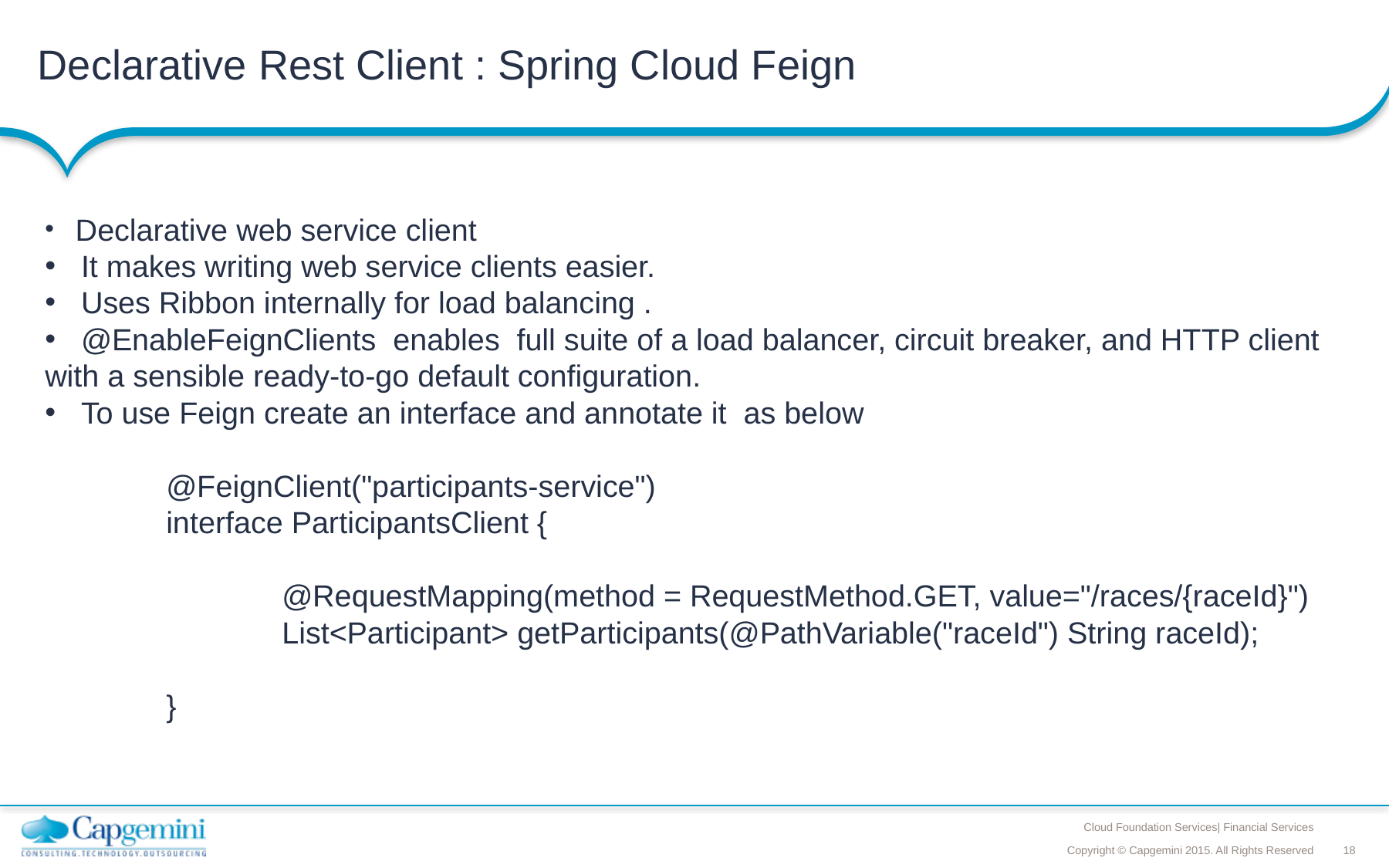

# Declarative Rest Client : Spring Cloud Feign
   Declarative web service client
   It makes writing web service clients easier.
   Uses Ribbon internally for load balancing .
   @EnableFeignClients  enables  full suite of a load balancer, circuit breaker, and HTTP client with a sensible ready-to-go default configuration.
   To use Feign create an interface and annotate it  as below

@FeignClient("participants-service")
interface ParticipantsClient {

	@RequestMapping(method = RequestMethod.GET, value="/races/{raceId}")
	List<Participant> getParticipants(@PathVariable("raceId") String raceId);

}